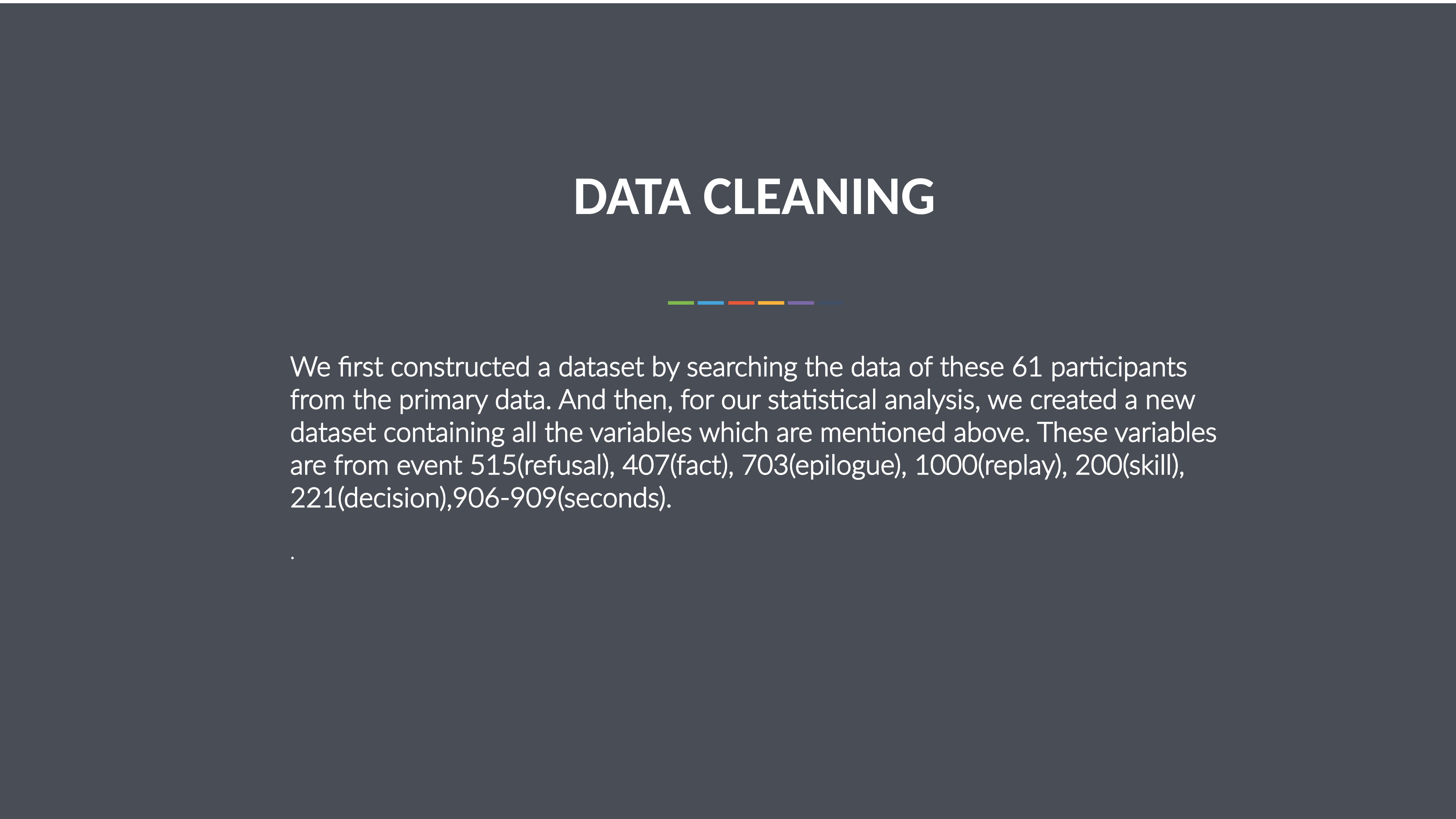

DATA CLEANING

We first constructed a dataset by searching the data of these 61 participants from the primary data. And then, for our statistical analysis, we created a new dataset containing all the variables which are mentioned above. These variables are from event 515(refusal), 407(fact), 703(epilogue), 1000(replay), 200(skill), 221(decision),906-909(seconds).
.